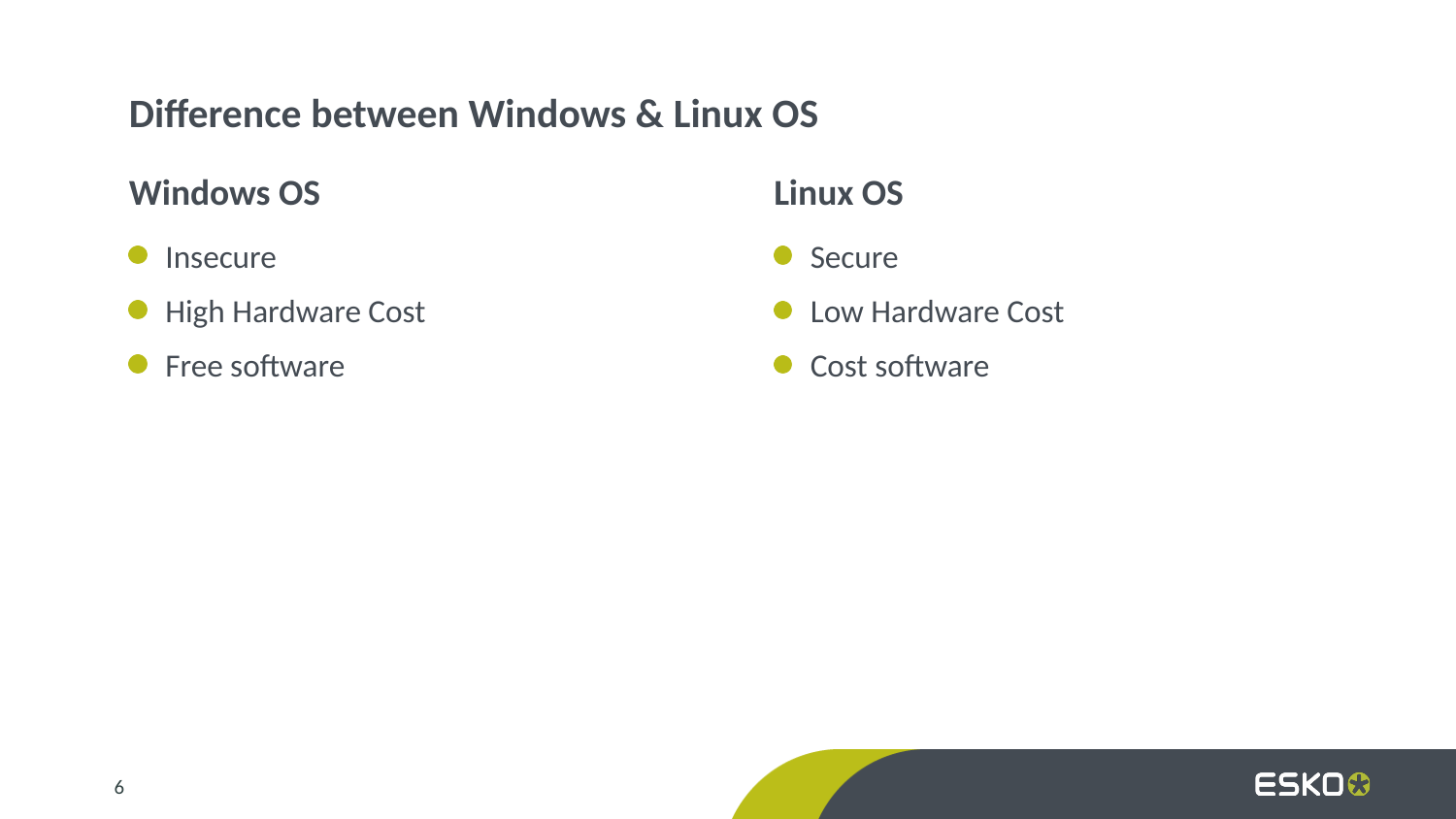

Difference between Windows & Linux OS
Windows OS
Linux OS

Insecure
High Hardware Cost
Free software
Secure
Low Hardware Cost
Cost software